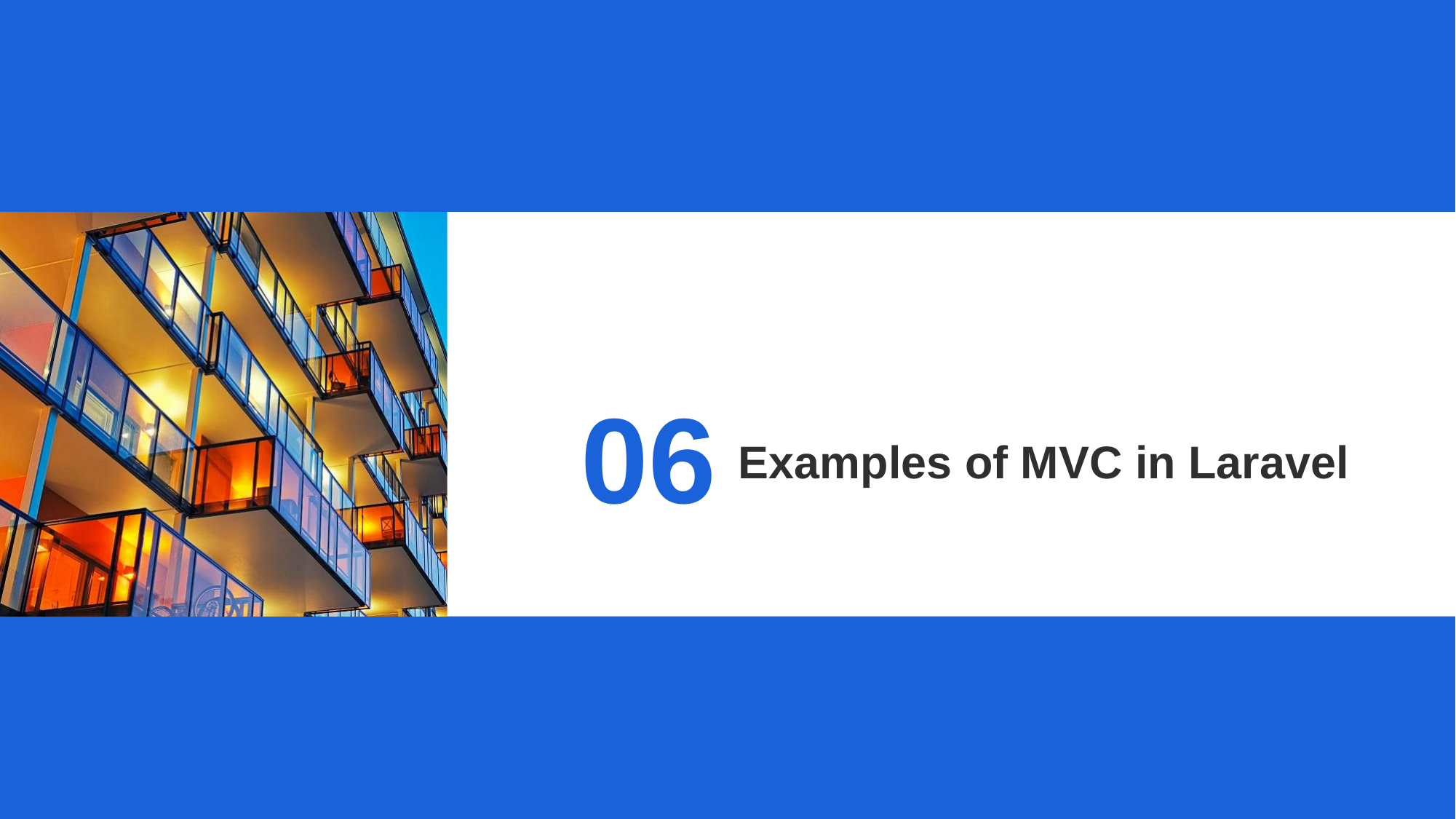

06
# Examples of MVC in Laravel